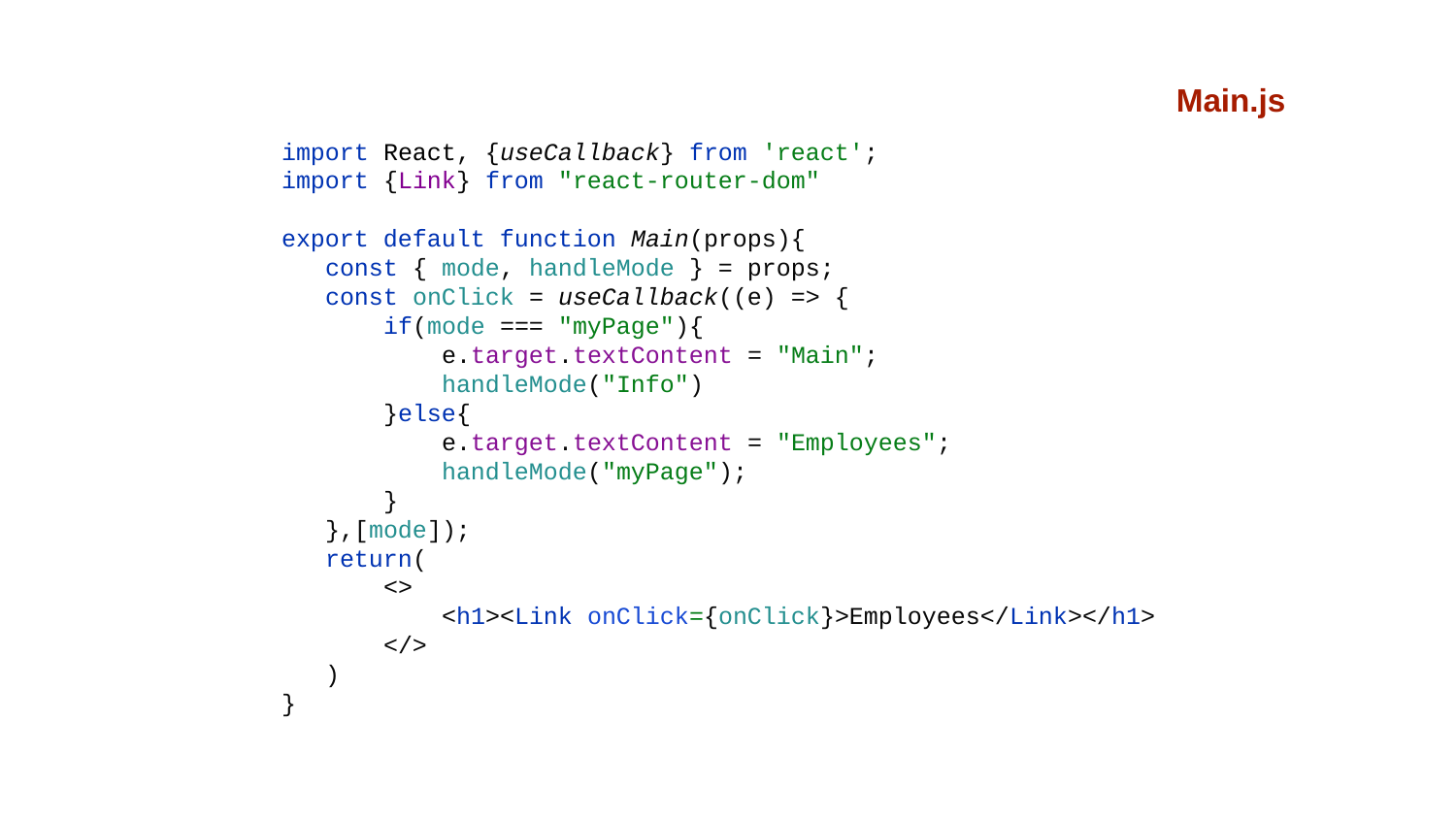

Main.js
import React, {useCallback} from 'react';
import {Link} from "react-router-dom"

export default function Main(props){
   const { mode, handleMode } = props;
   const onClick = useCallback((e) => {
       if(mode === "myPage"){
           e.target.textContent = "Main";
           handleMode("Info")
       }else{
           e.target.textContent = "Employees";
           handleMode("myPage");
       }
   },[mode]);
   return(
       <>
           <h1><Link onClick={onClick}>Employees</Link></h1>
       </>
   )
}